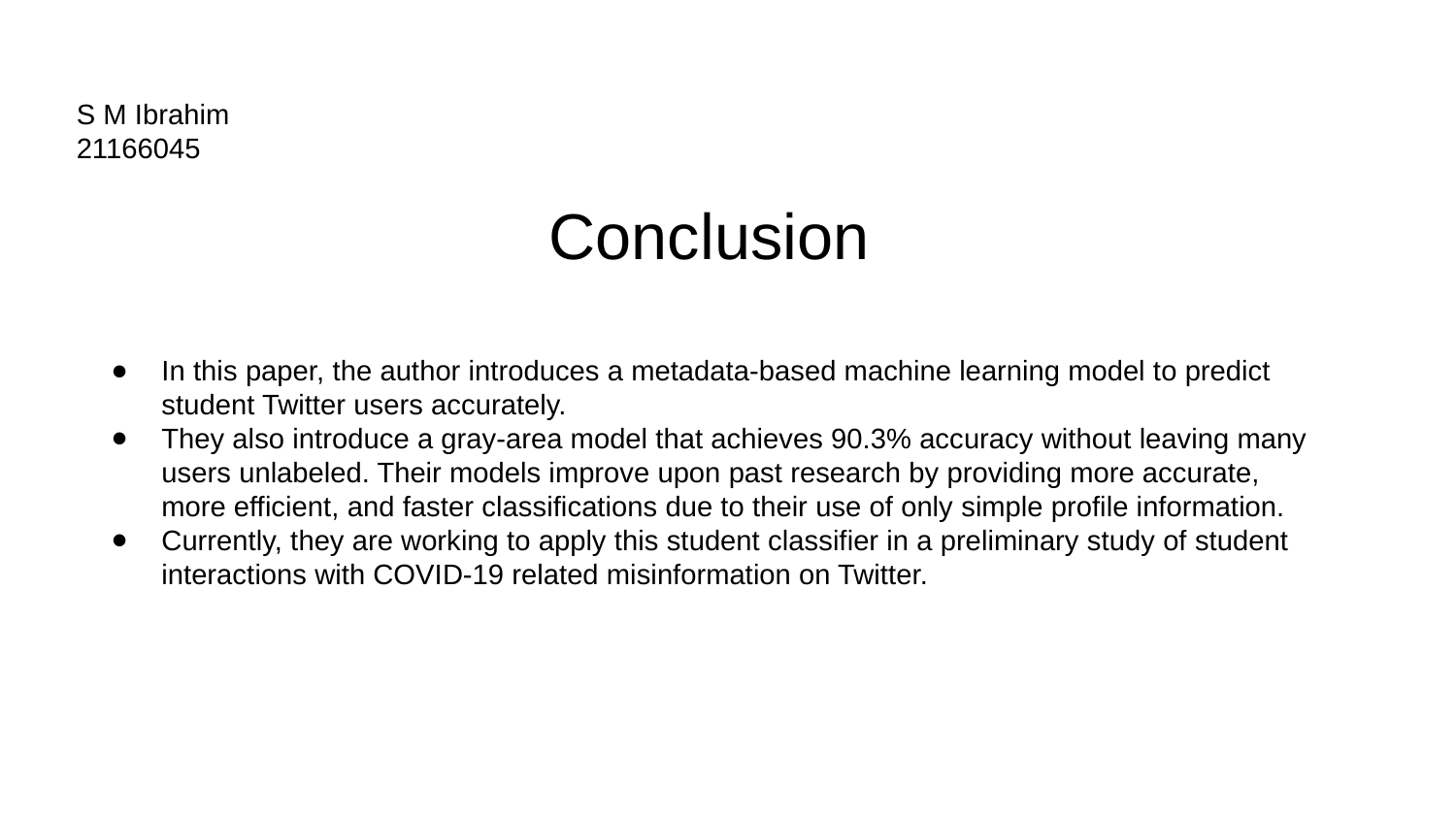

S M Ibrahim
21166045
# Conclusion
In this paper, the author introduces a metadata-based machine learning model to predict student Twitter users accurately.
They also introduce a gray-area model that achieves 90.3% accuracy without leaving many users unlabeled. Their models improve upon past research by providing more accurate, more efficient, and faster classifications due to their use of only simple profile information.
Currently, they are working to apply this student classifier in a preliminary study of student interactions with COVID-19 related misinformation on Twitter.